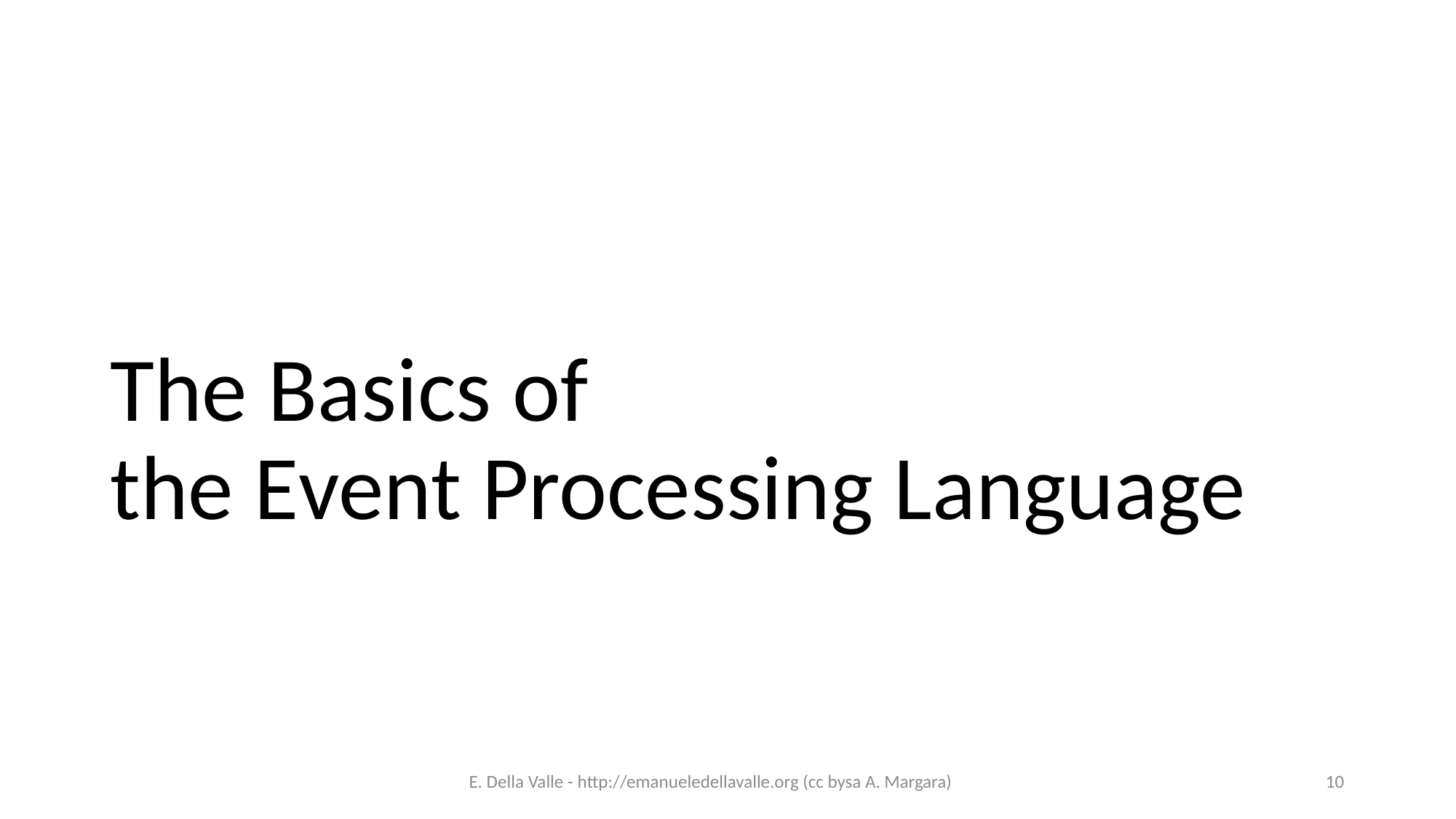

# The Basics of the Event Processing Language

E. Della Valle - http://emanueledellavalle.org (cc bysa A. Margara)
10